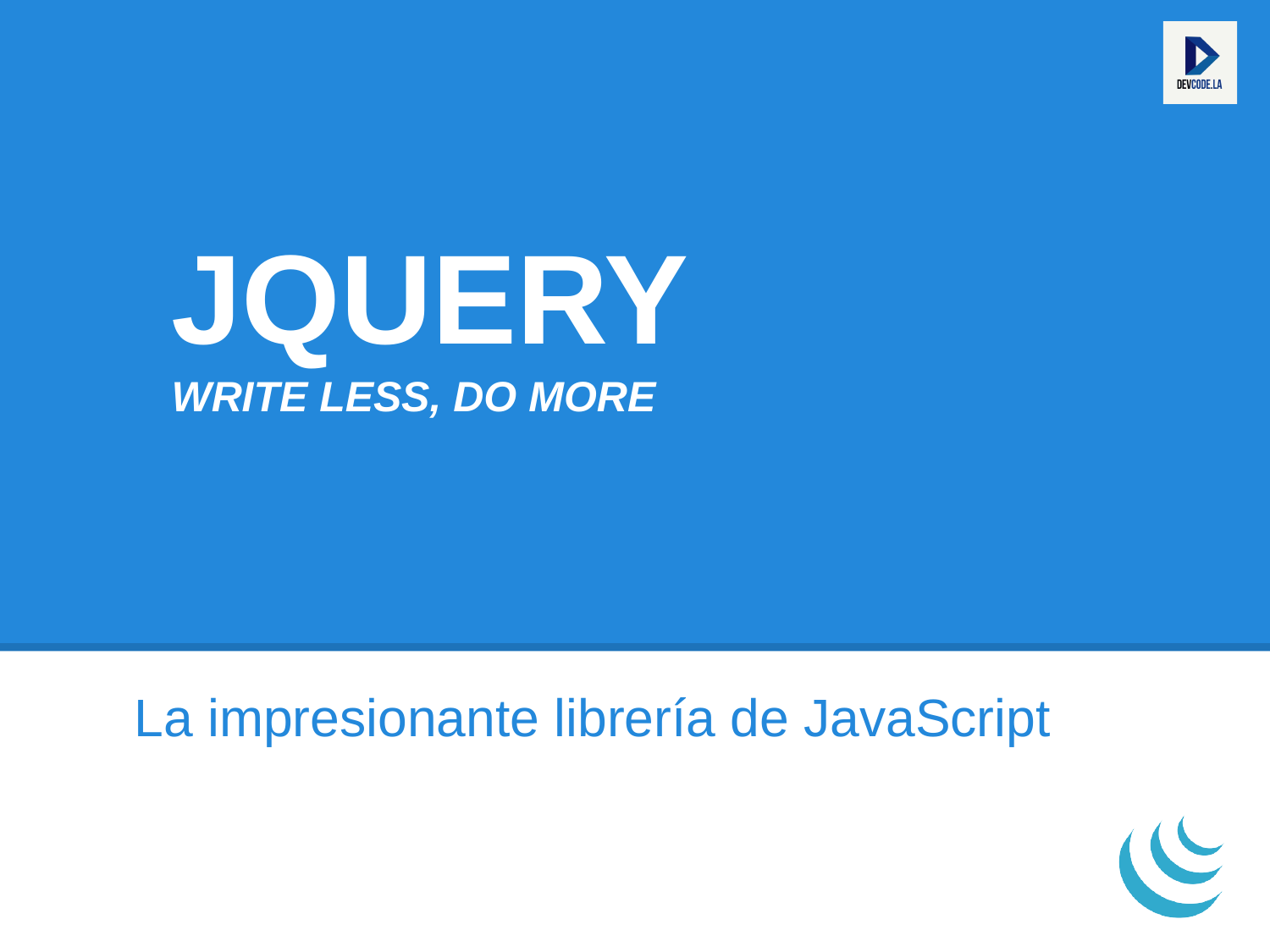

# JQUERY
WRITE LESS, DO MORE
La impresionante librería de JavaScript